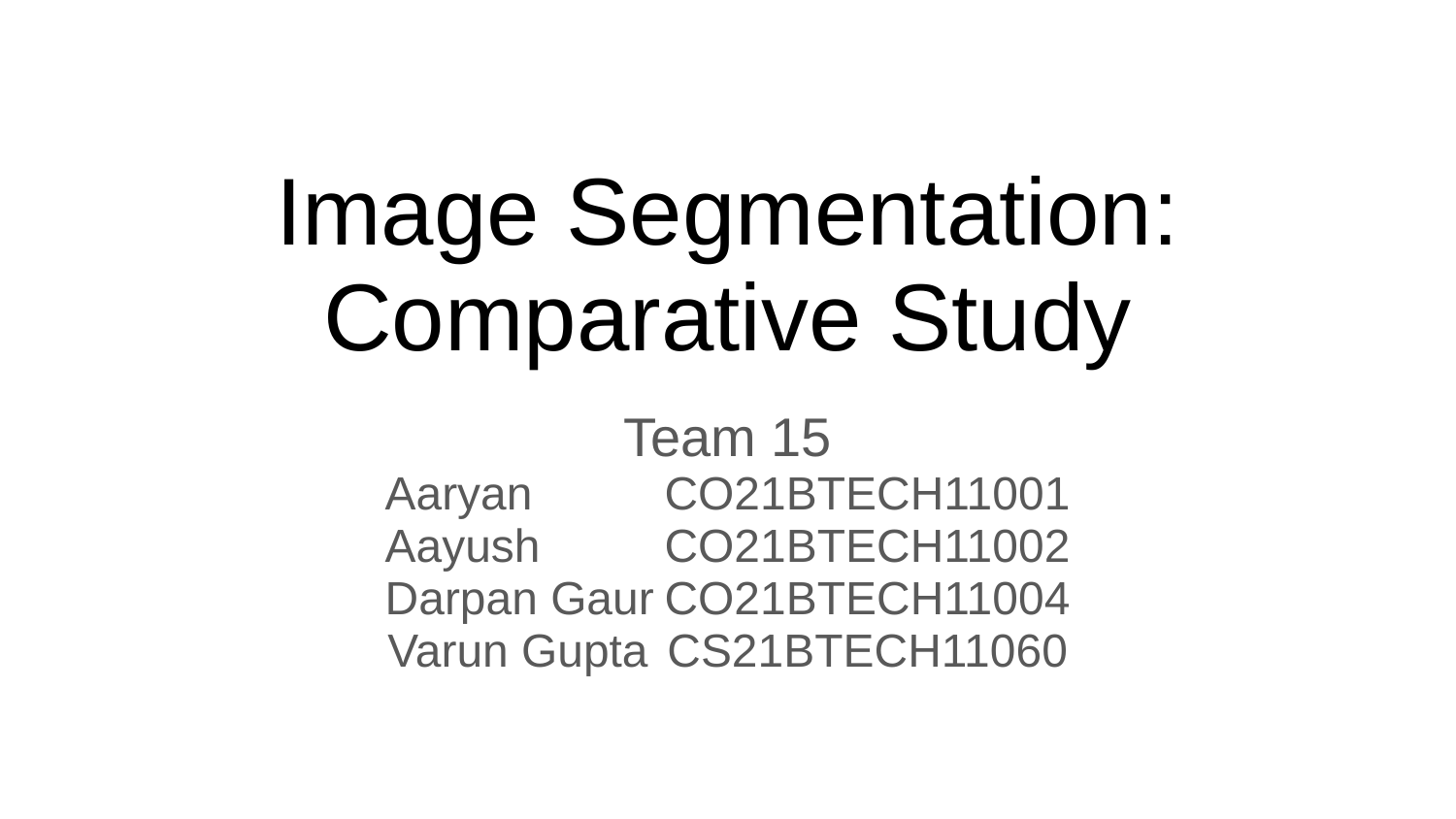

# Image Segmentation: Comparative Study
Team 15
Aaryan								CO21BTECH11001
Aayush								CO21BTECH11002
Darpan Gaur							CO21BTECH11004
Varun Gupta							CS21BTECH11060